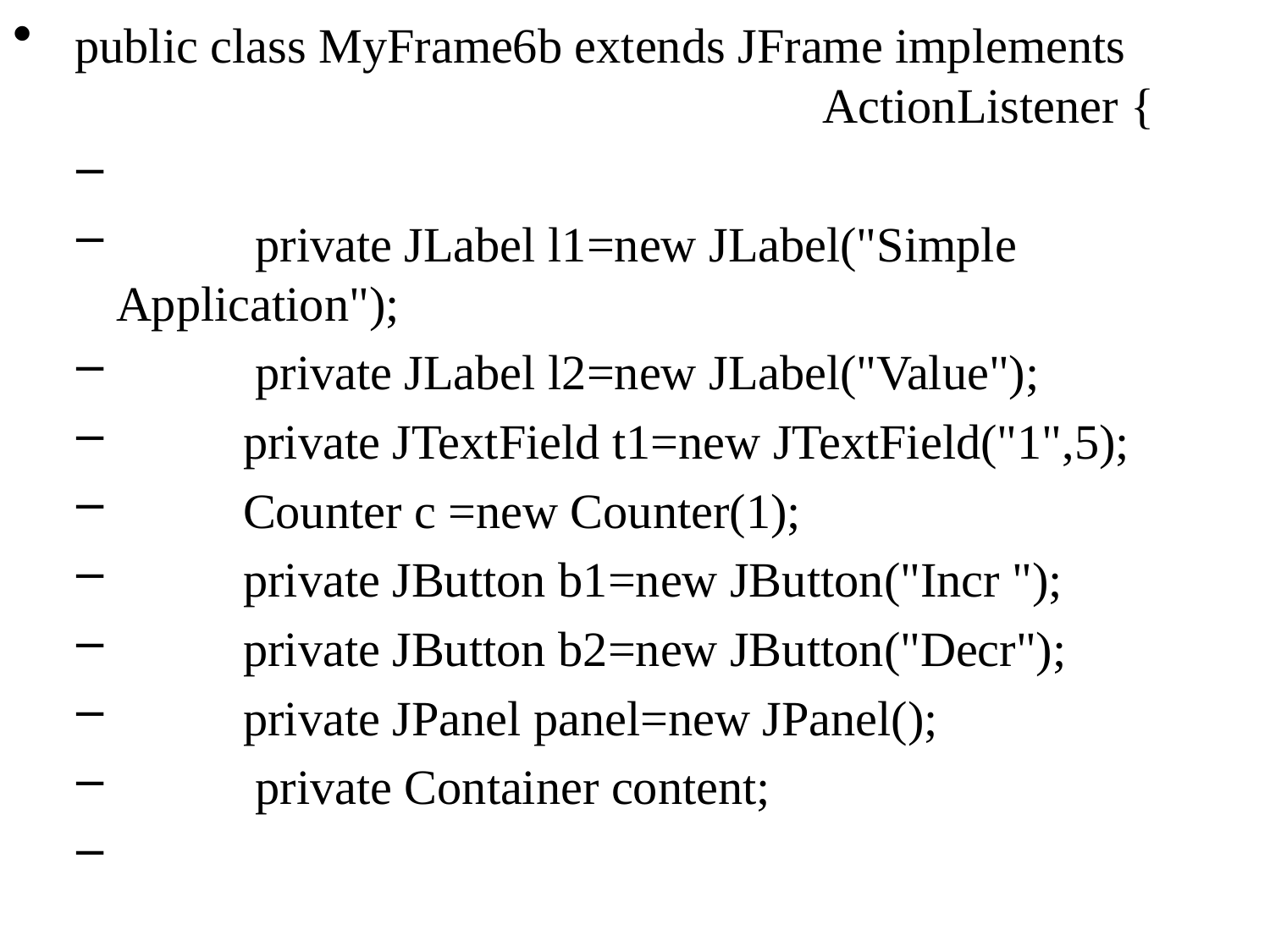

# public class MyFrame6b extends JFrame implements        						ActionListener {

	 private JLabel l1=new JLabel("Simple Application");
 	 private JLabel l2=new JLabel("Value");
  	private JTextField t1=new JTextField("1",5);
  	Counter c =new Counter(1);
  	private JButton b1=new JButton("Incr ");
  	private JButton b2=new JButton("Decr");
  	private JPanel panel=new JPanel();
 	 private Container content;